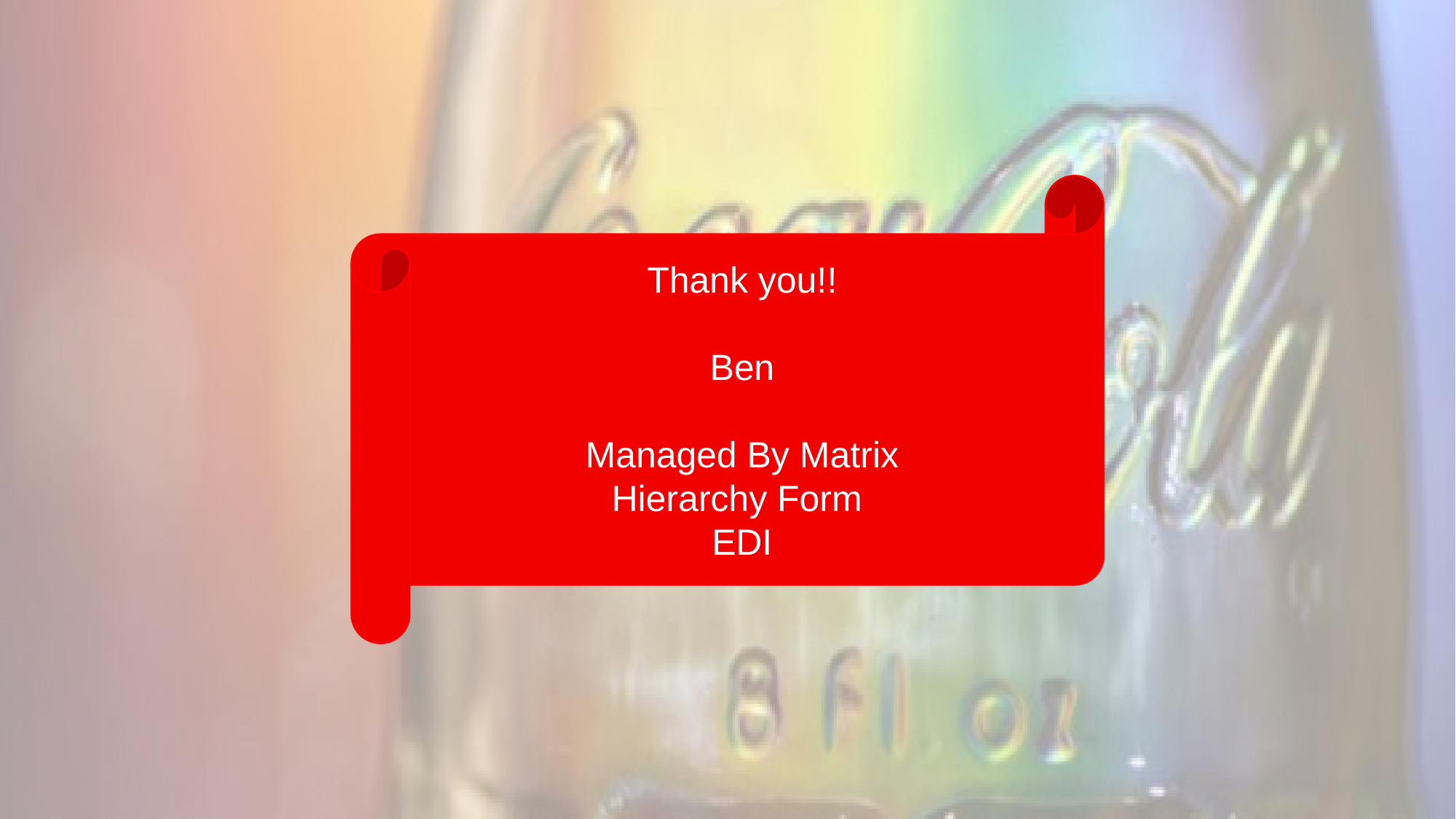

Thank you!!

Ben

Managed By Matrix
Hierarchy Form
EDI